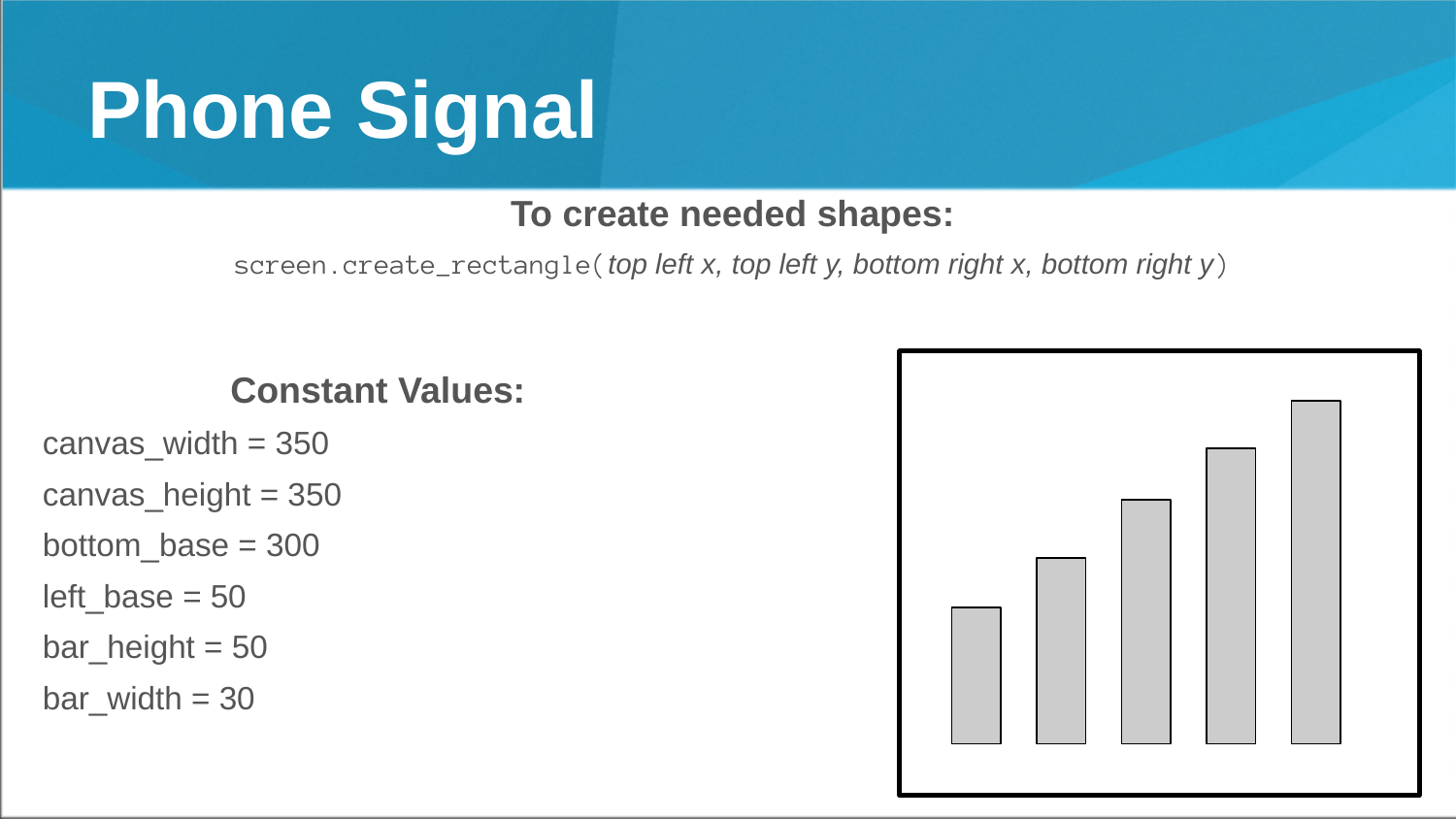

# Phone Signal
To create needed shapes:
screen.create_rectangle(top left x, top left y, bottom right x, bottom right y)

Constant Values:
canvas_width = 350
canvas_height = 350
bottom_base = 300
left_base = 50
bar_height = 50
bar_width = 30